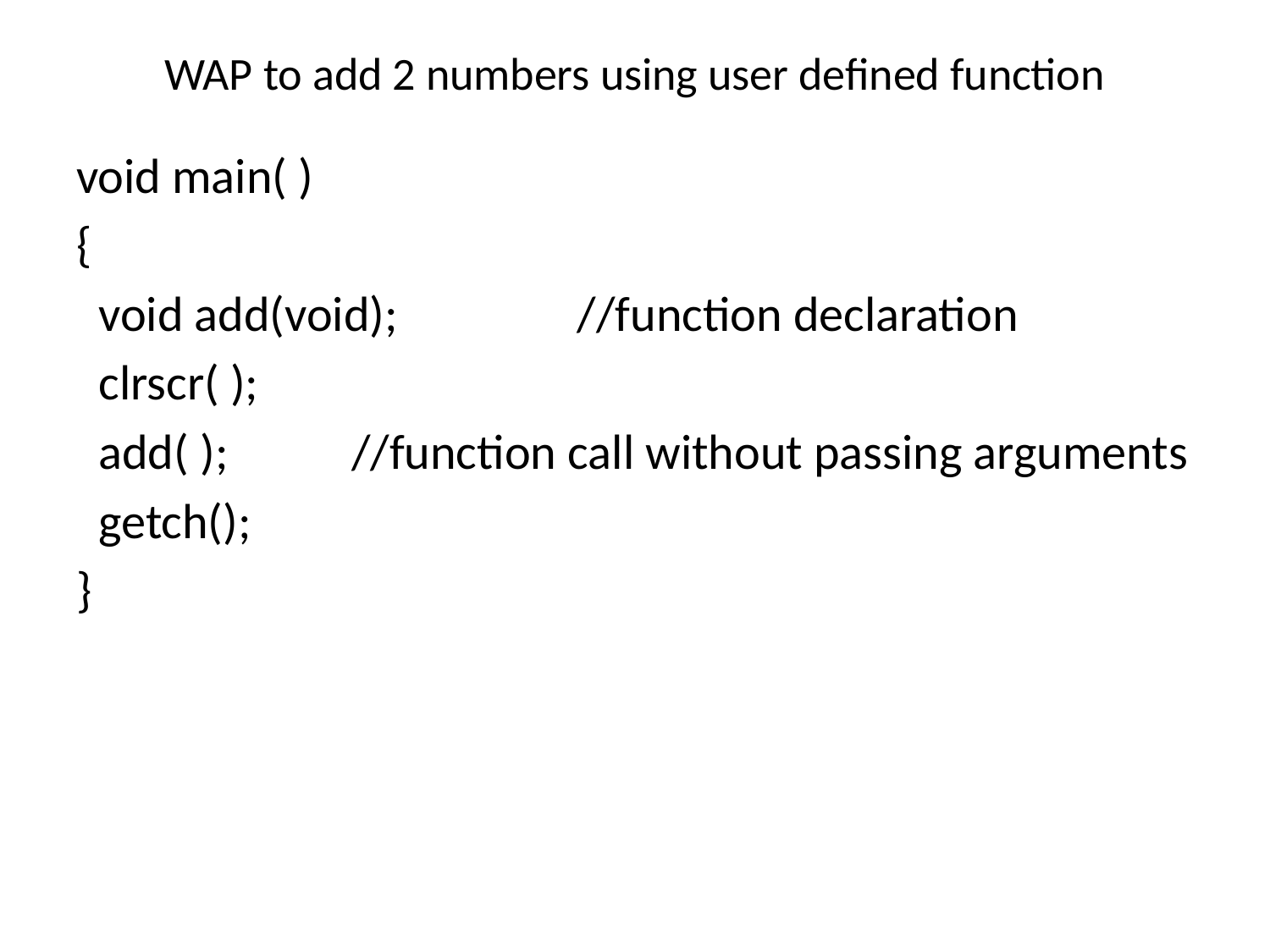

# WAP to add 2 numbers using user defined function
void main( )
{
  void add(void);                //function declaration
  clrscr( );
  add( );           //function call without passing arguments
  getch();
}